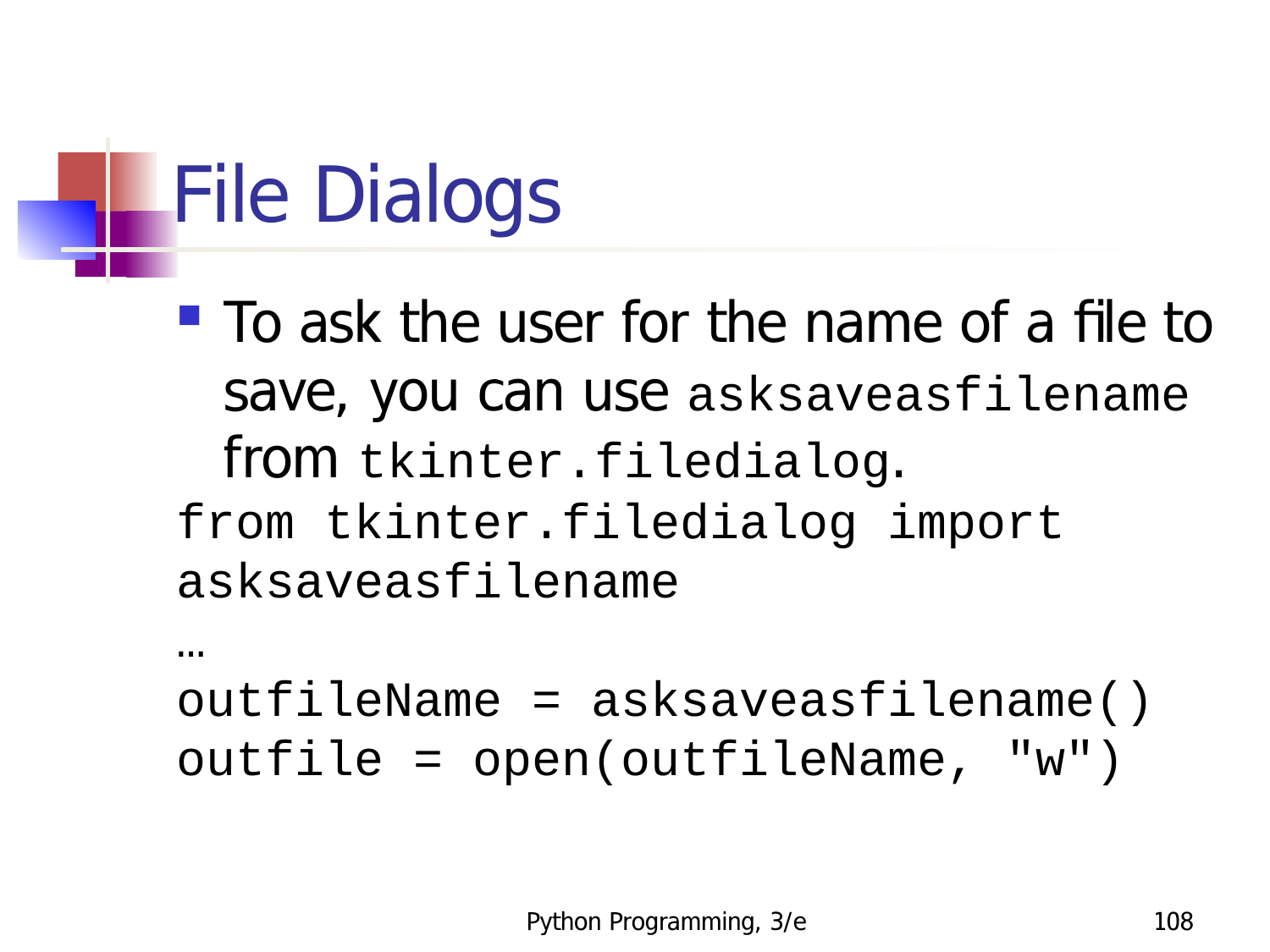

File Dialogs
To ask the user for the name of a file to save, you can use asksaveasfilename from tkinter.filedialog.
from tkinter.filedialog import asksaveasfilename
…
outfileName = asksaveasfilename()
outfile = open(outfileName, "w")
Python Programming, 3/e
108